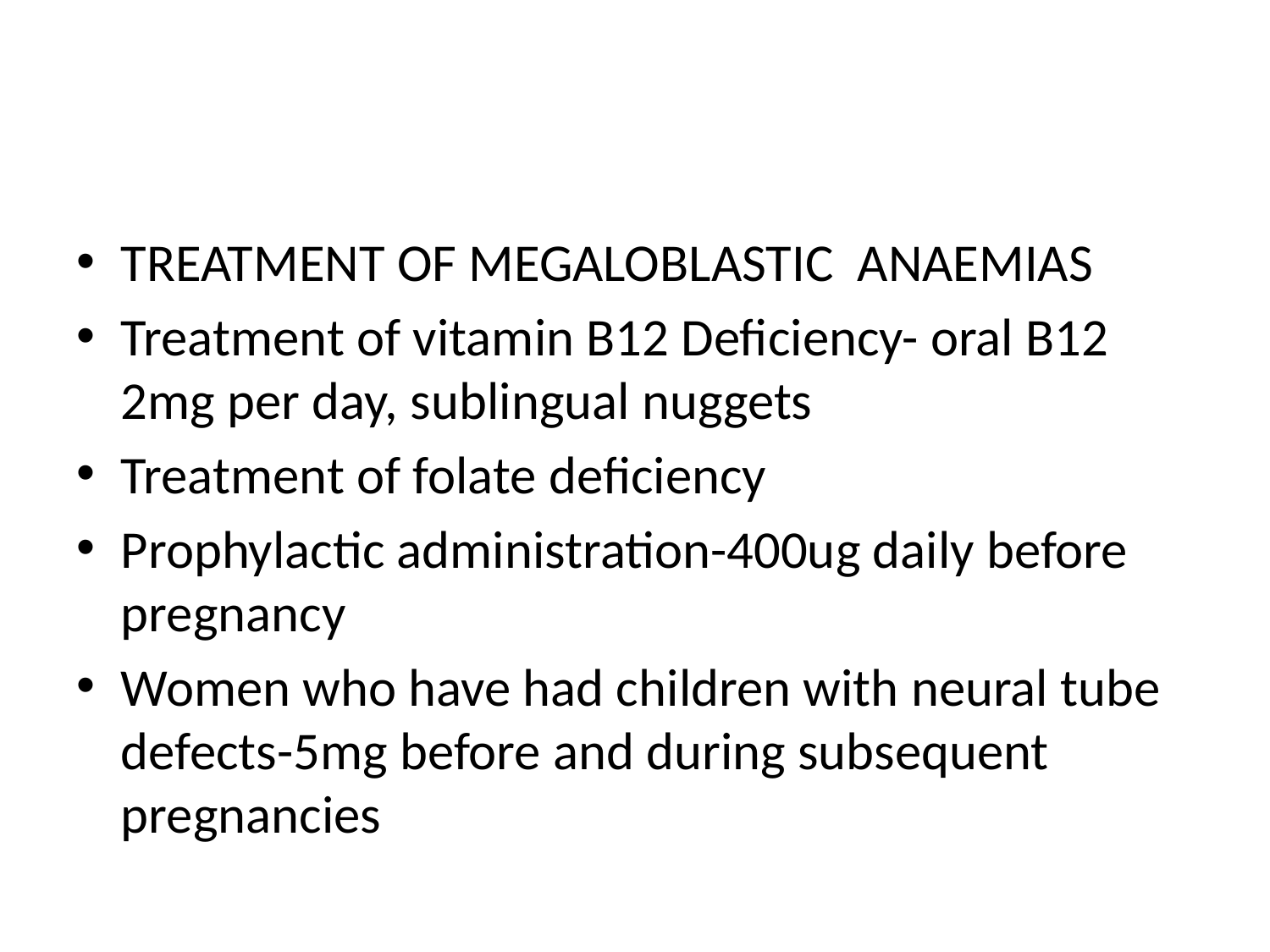

#
TREATMENT OF MEGALOBLASTIC  ANAEMIAS
Treatment of vitamin B12 Deficiency- oral B12 2mg per day, sublingual nuggets
Treatment of folate deficiency
Prophylactic administration-400ug daily before pregnancy
Women who have had children with neural tube defects-5mg before and during subsequent pregnancies